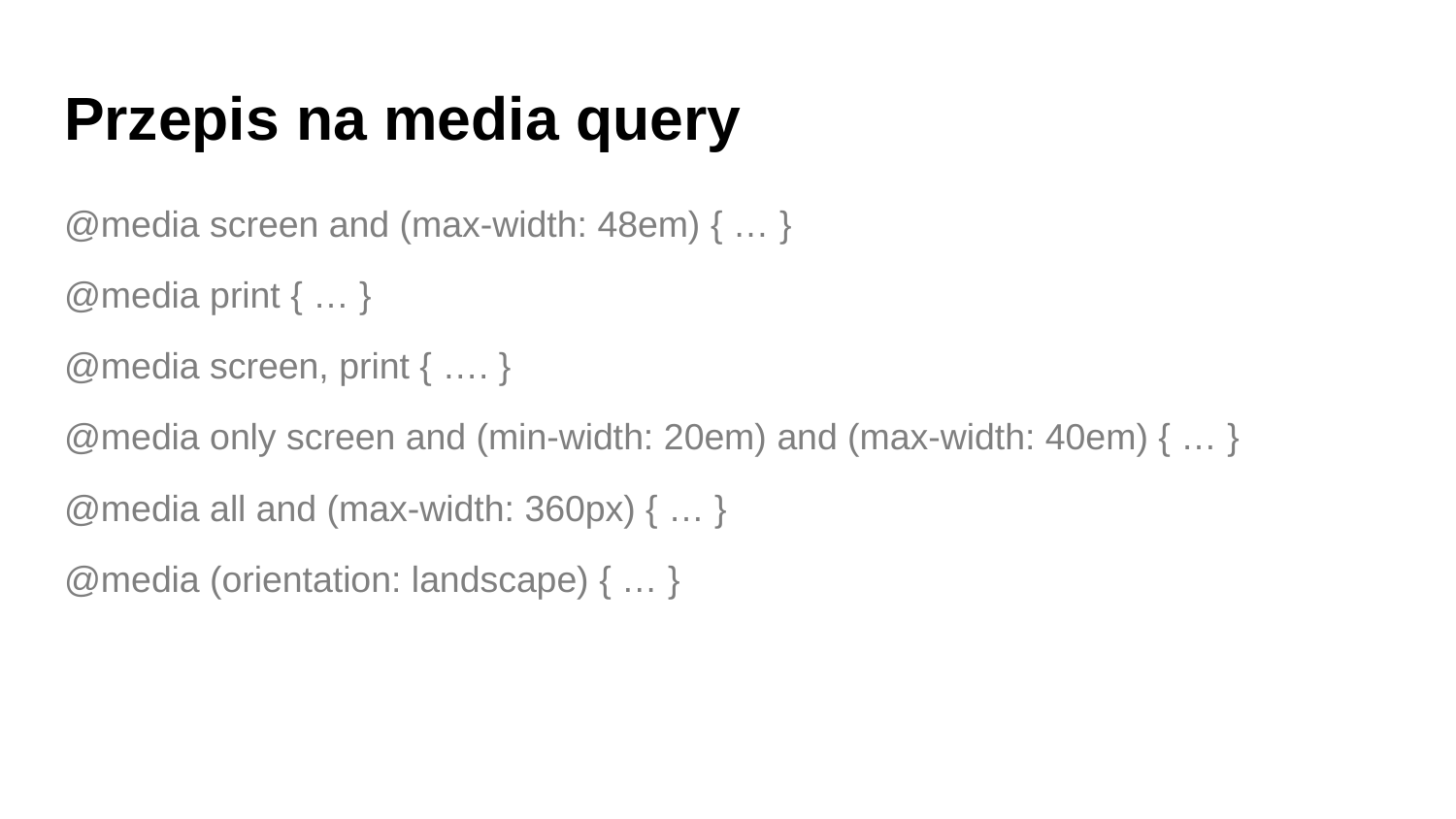

# Przepis na media query
@media screen and (max-width: 48em) { … }
@media print { … }
@media screen, print { …. }
@media only screen and (min-width: 20em) and (max-width: 40em) { … }
@media all and (max-width: 360px) { … }
@media (orientation: landscape) { … }